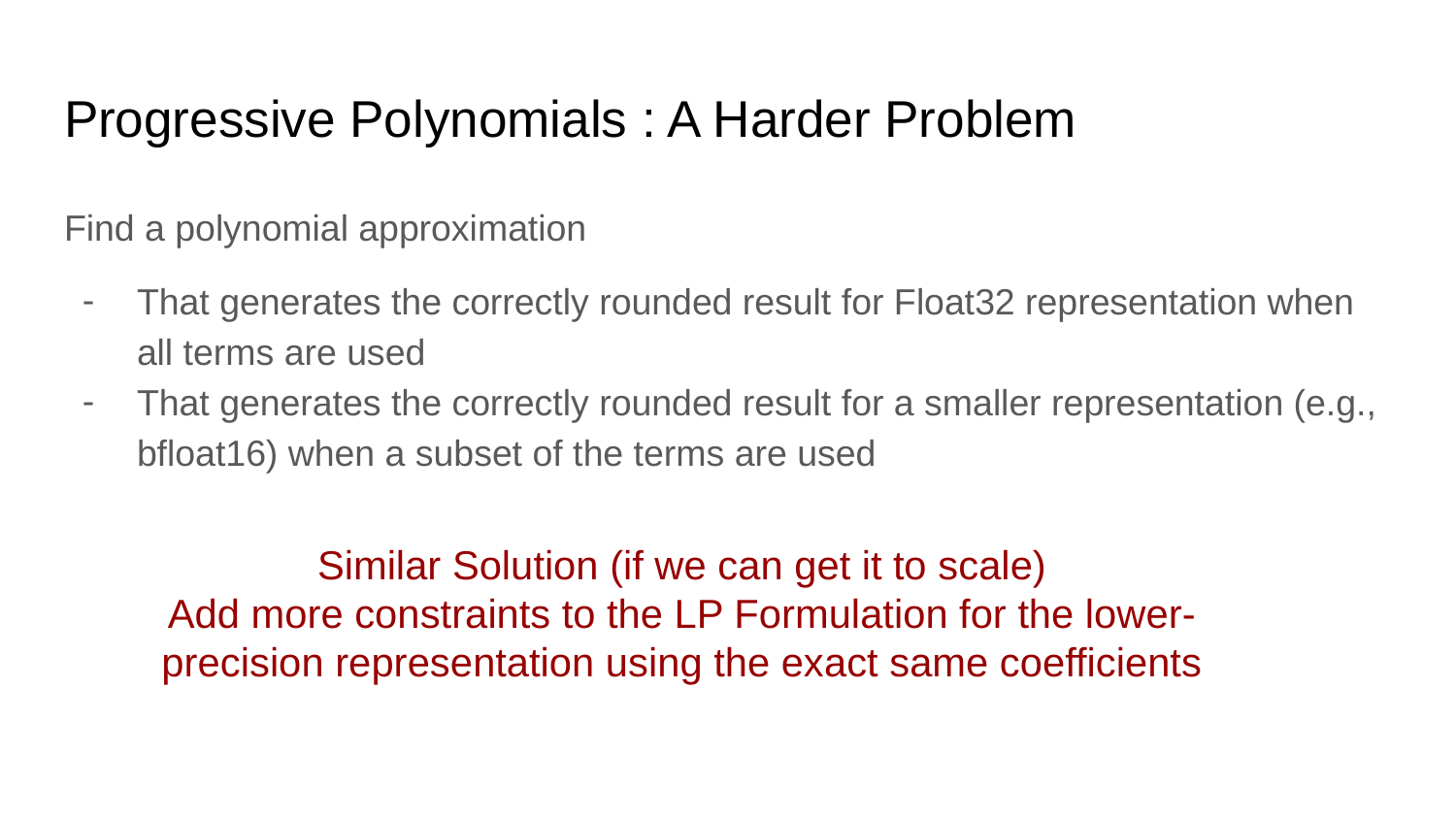

# Progressive Polynomials : A Harder Problem
Find a polynomial approximation
That generates the correctly rounded result for Float32 representation when all terms are used
That generates the correctly rounded result for a smaller representation (e.g., bfloat16) when a subset of the terms are used

Similar Solution (if we can get it to scale)
Add more constraints to the LP Formulation for the lower-precision representation using the exact same coefficients